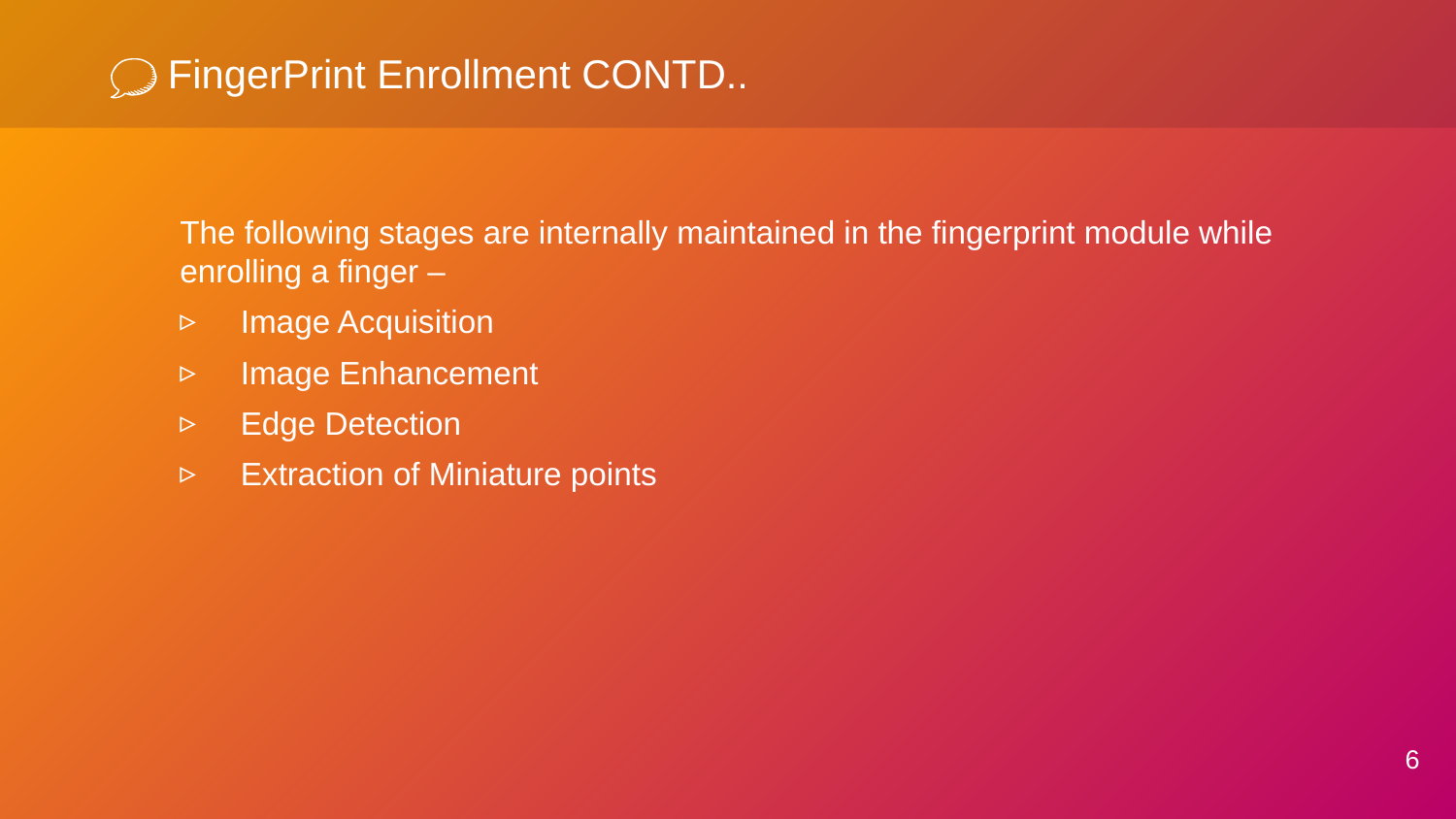

# FingerPrint Enrollment CONTD..
The following stages are internally maintained in the fingerprint module while enrolling a finger –
Image Acquisition
Image Enhancement
Edge Detection
Extraction of Miniature points
6